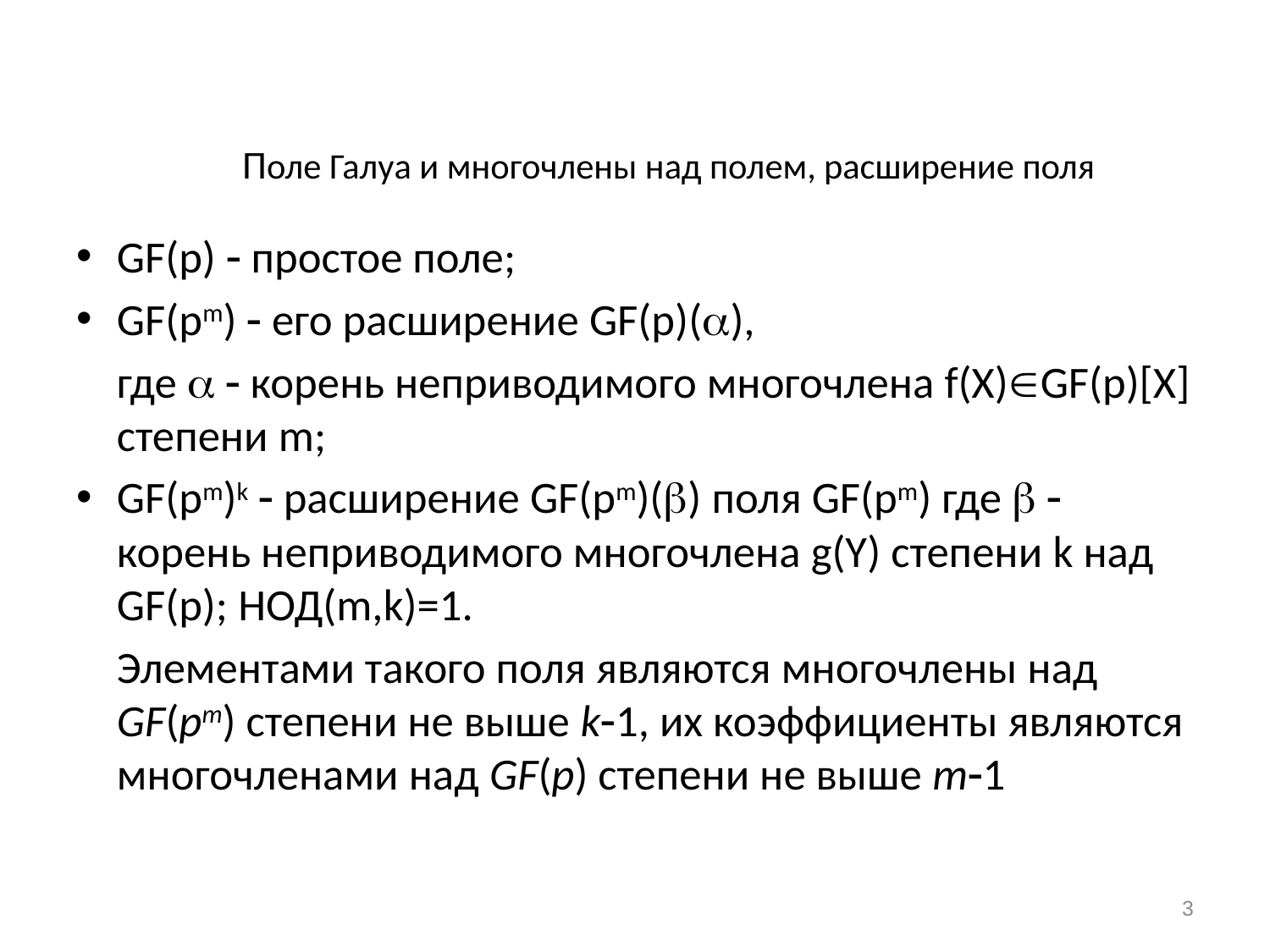

# Поле Галуа и многочлены над полем, расширение поля
GF(p) − простое поле;
GF(pm) − его расширение GF(p)(α),
	где α − корень неприводимого многочлена f(X)∈GF(p)[X] степени m;
GF(pm)k − расширение GF(pm)(β) поля GF(pm) где β − корень неприводимого многочлена g(Y) степени k над GF(p); НОД(m,k)=1.
	Элементами такого поля являются многочлены над GF(pm) степени не выше k−1, их коэффициенты являются многочленами над GF(p) степени не выше m−1
3